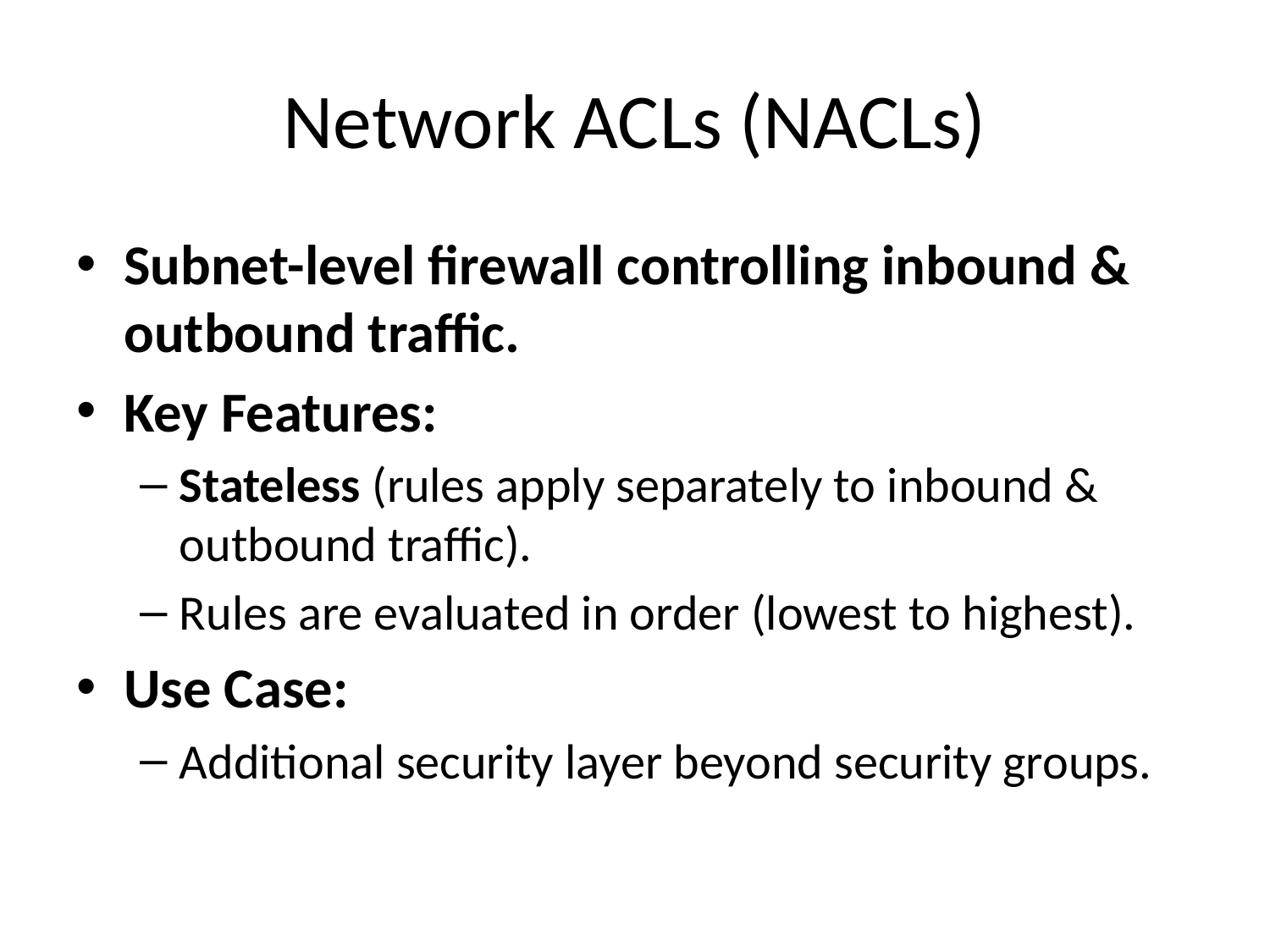

# Network ACLs (NACLs)
Subnet-level firewall controlling inbound & outbound traffic.
Key Features:
Stateless (rules apply separately to inbound & outbound traffic).
Rules are evaluated in order (lowest to highest).
Use Case:
Additional security layer beyond security groups.